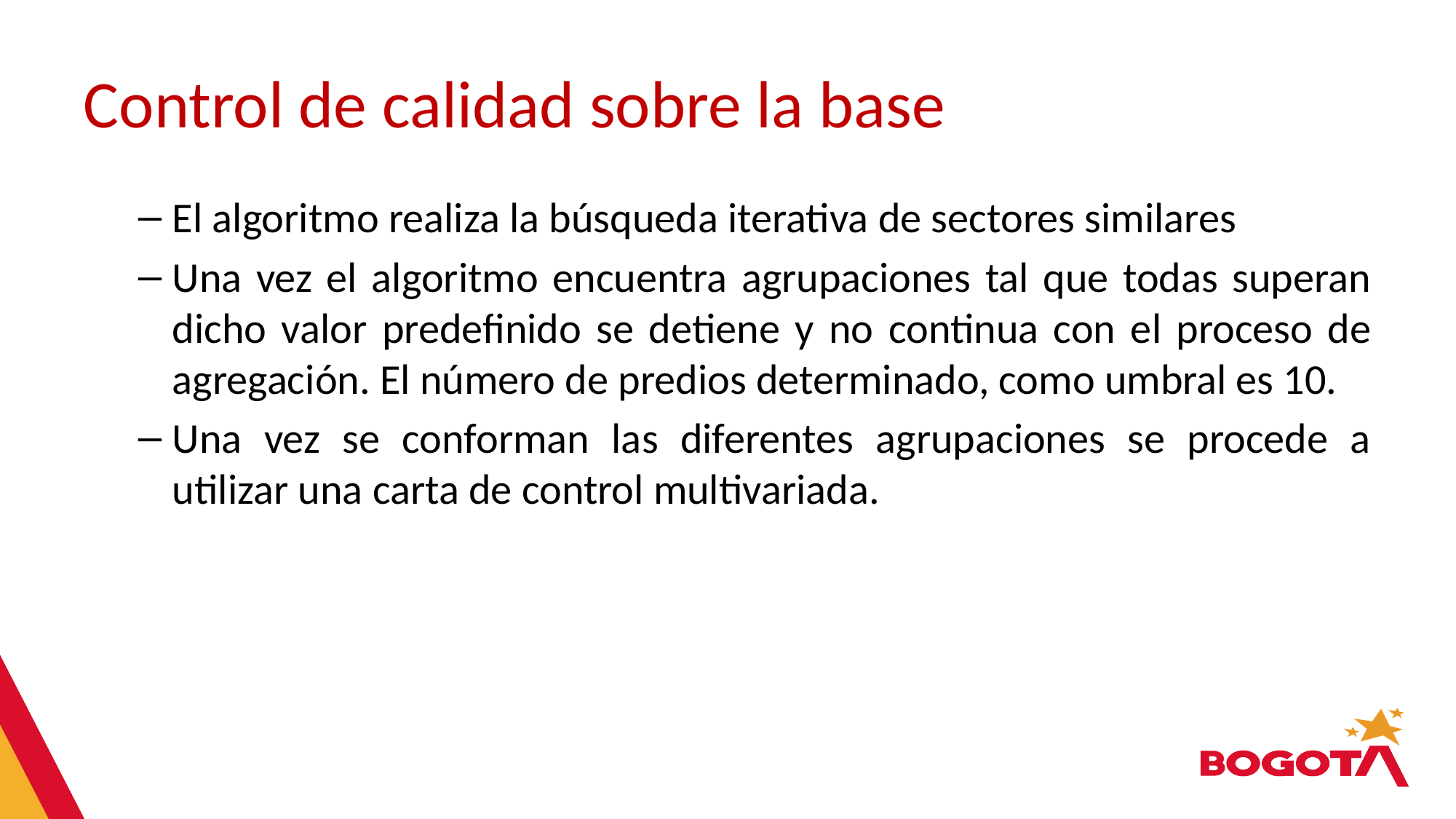

# Control de calidad sobre la base
El algoritmo realiza la búsqueda iterativa de sectores similares
Una vez el algoritmo encuentra agrupaciones tal que todas superan dicho valor predefinido se detiene y no continua con el proceso de agregación. El número de predios determinado, como umbral es 10.
Una vez se conforman las diferentes agrupaciones se procede a utilizar una carta de control multivariada.